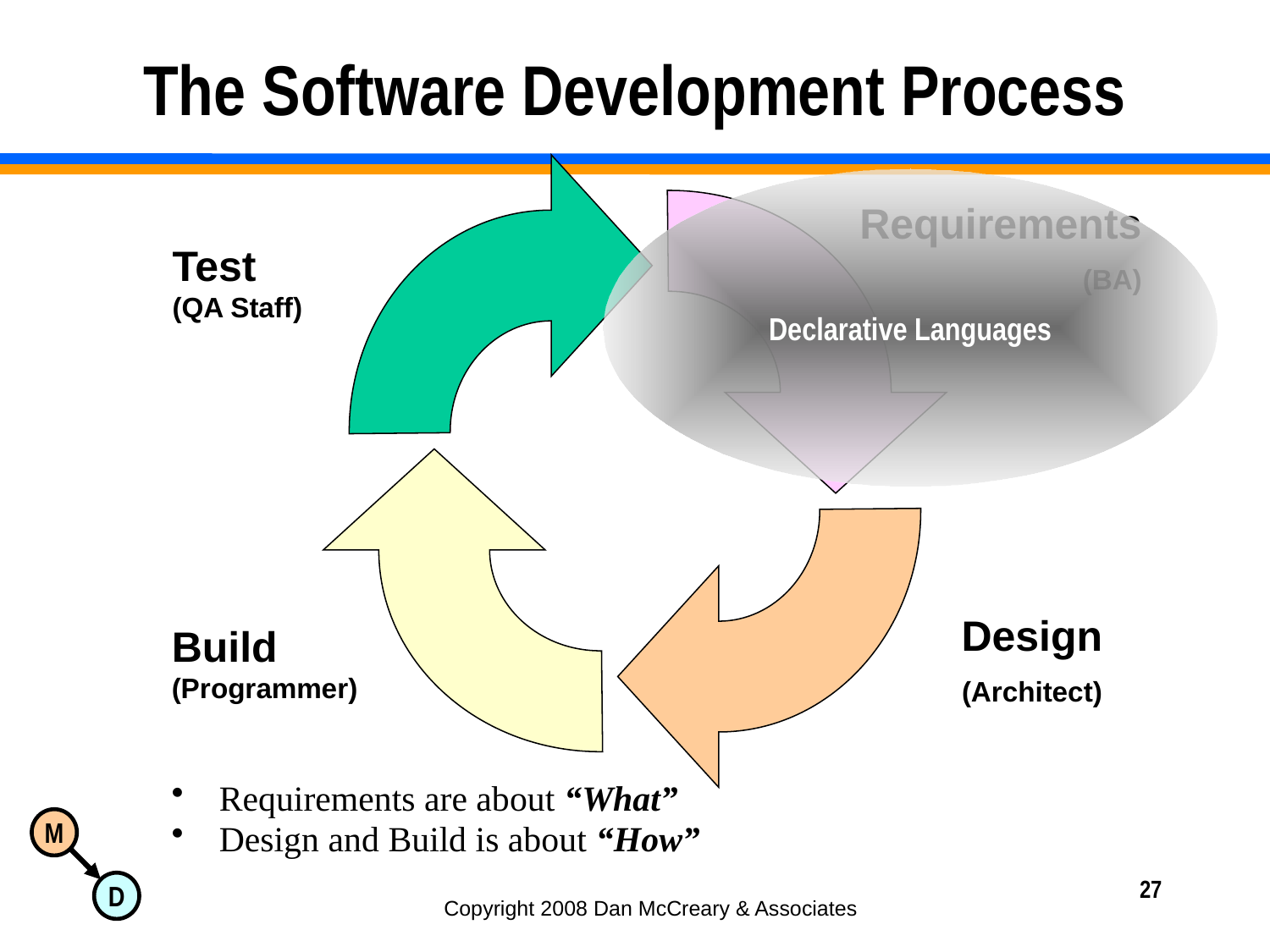

# The Software Development Process
Declarative Languages

Requirements
	(BA)
Test
(QA Staff)
Design
	(Architect)
Build
(Programmer)
Requirements are about “What”
Design and Build is about “How”

27
Copyright 2008 Dan McCreary & Associates